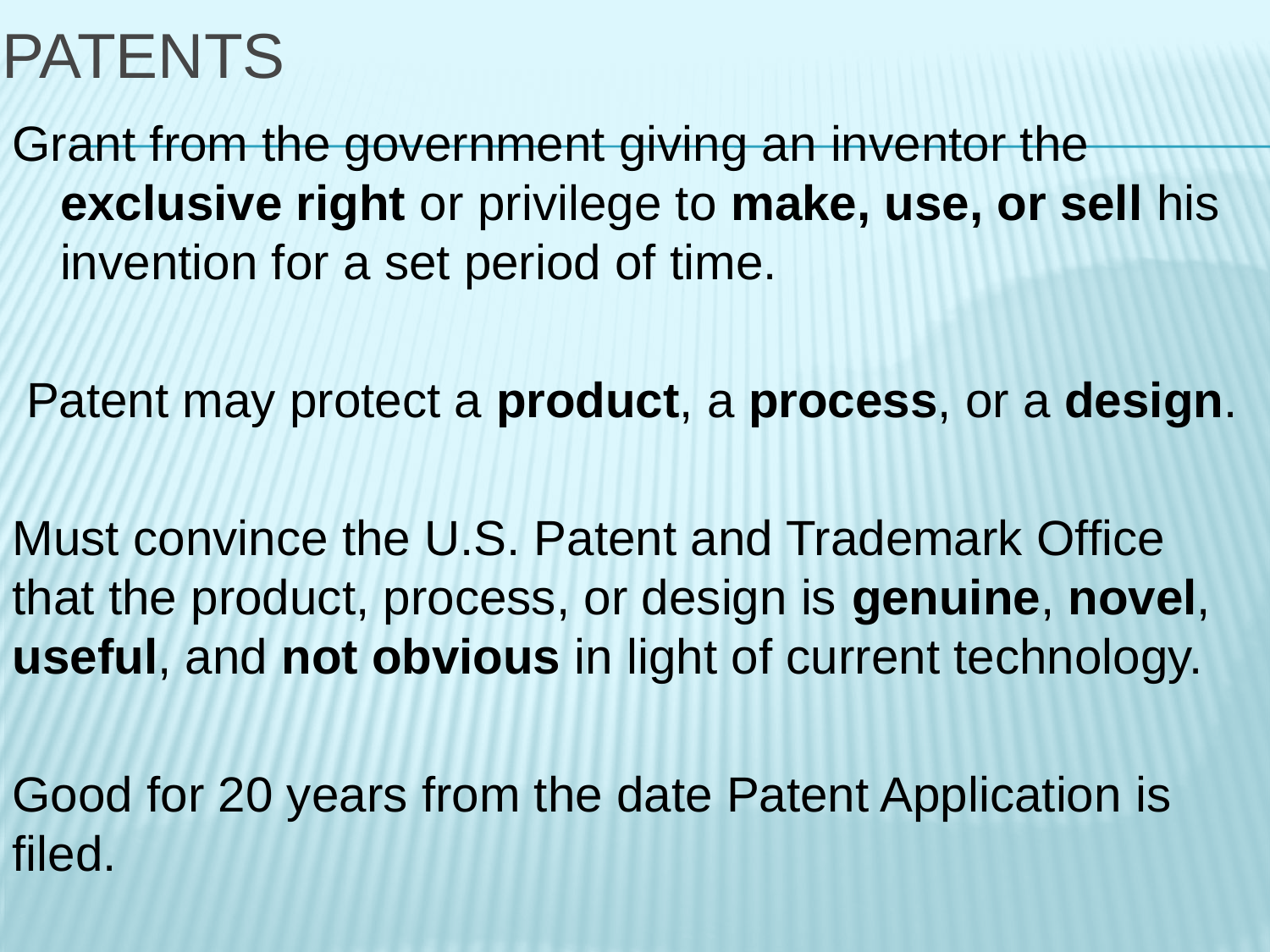

# PATENTS
Grant from the government giving an inventor the exclusive right or privilege to make, use, or sell his invention for a set period of time.

 Patent may protect a product, a process, or a design.

Must convince the U.S. Patent and Trademark Office that the product, process, or design is genuine, novel, useful, and not obvious in light of current technology.

Good for 20 years from the date Patent Application is filed.